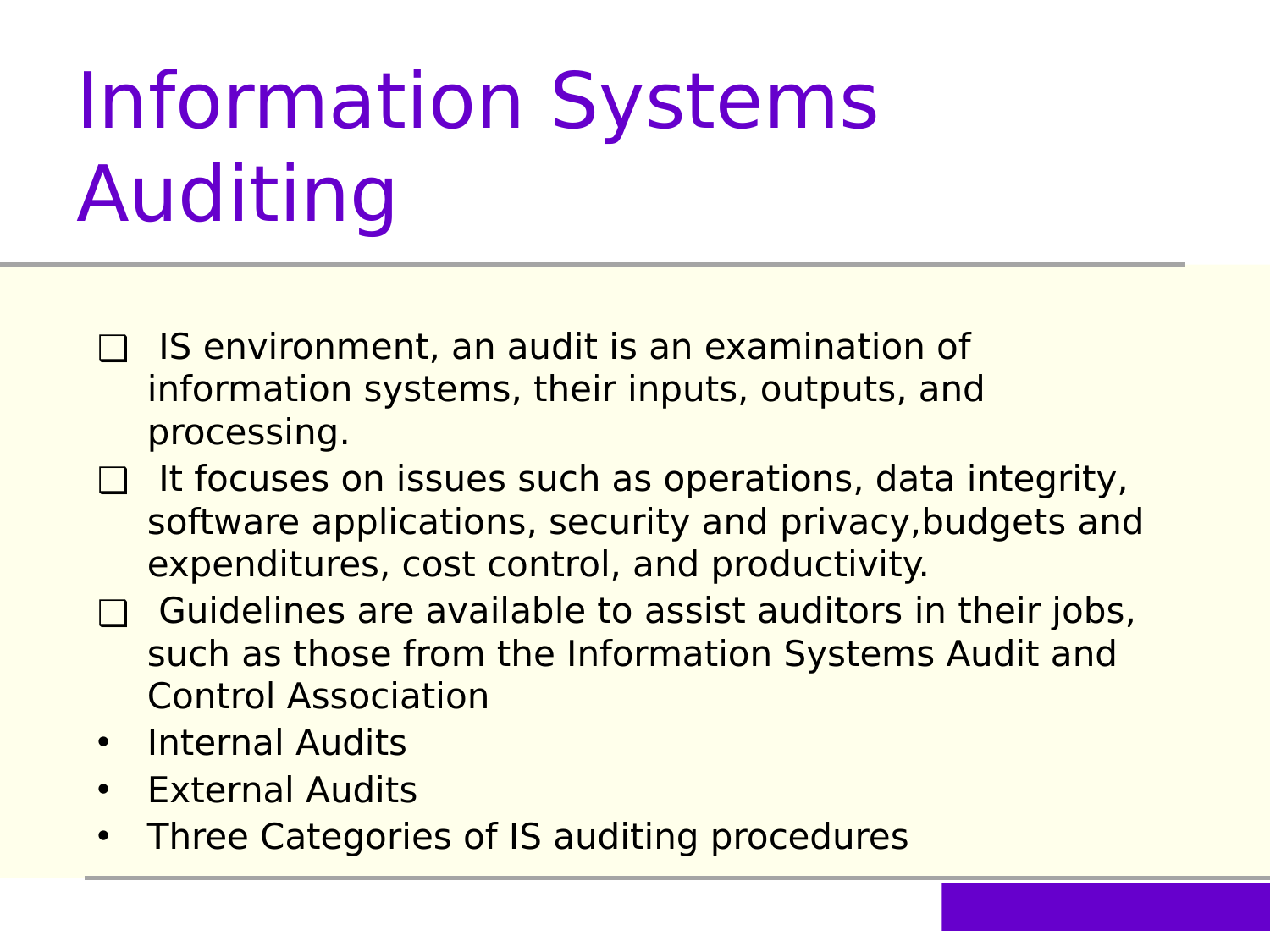

Information Systems Auditing
 IS environment, an audit is an examination of information systems, their inputs, outputs, and processing.
 It focuses on issues such as operations, data integrity, software applications, security and privacy,budgets and expenditures, cost control, and productivity.
 Guidelines are available to assist auditors in their jobs, such as those from the Information Systems Audit and Control Association
Internal Audits
External Audits
Three Categories of IS auditing procedures